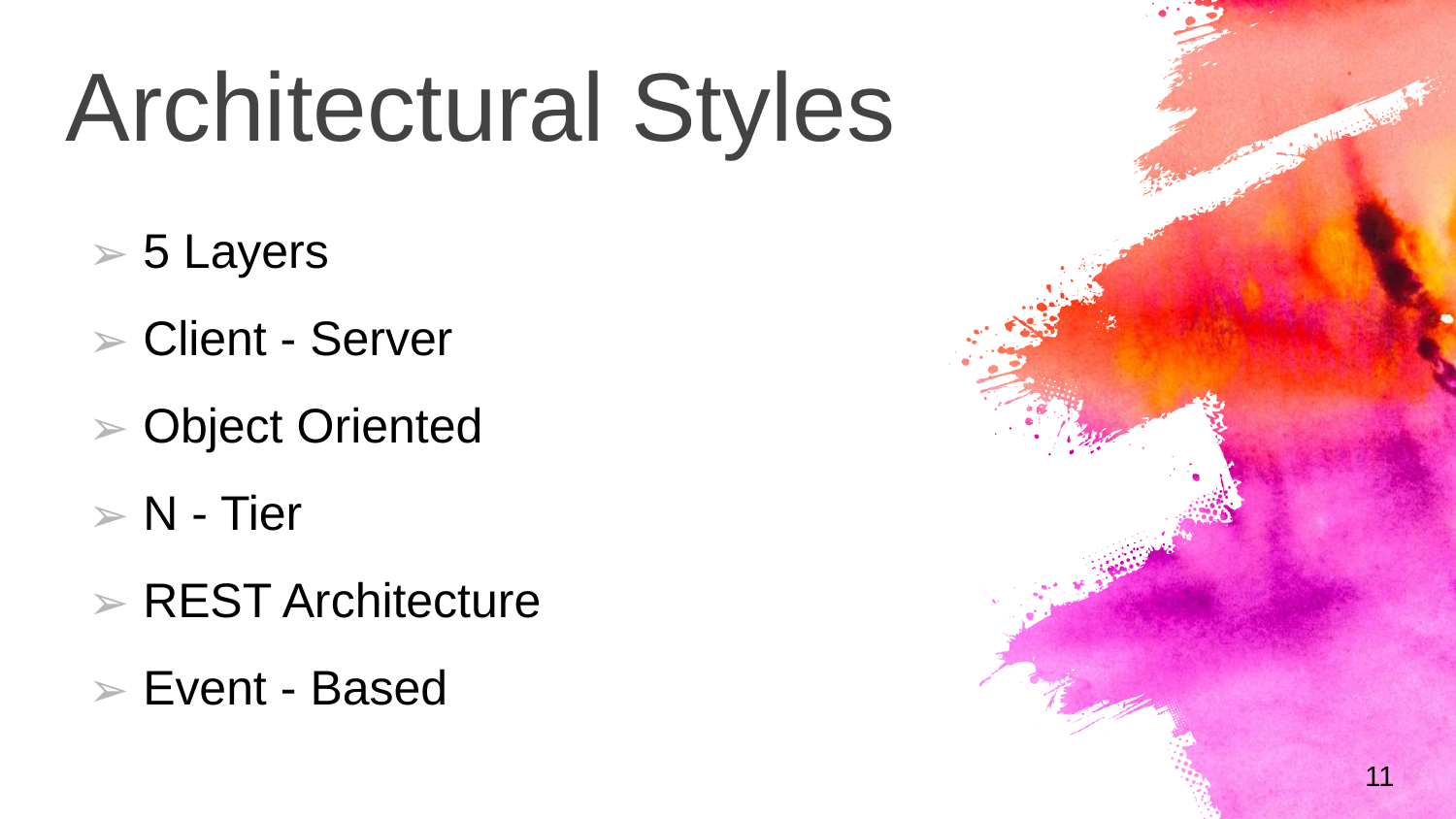

# Architectural Styles
5 Layers
Client - Server
Object Oriented
N - Tier
REST Architecture
Event - Based

11